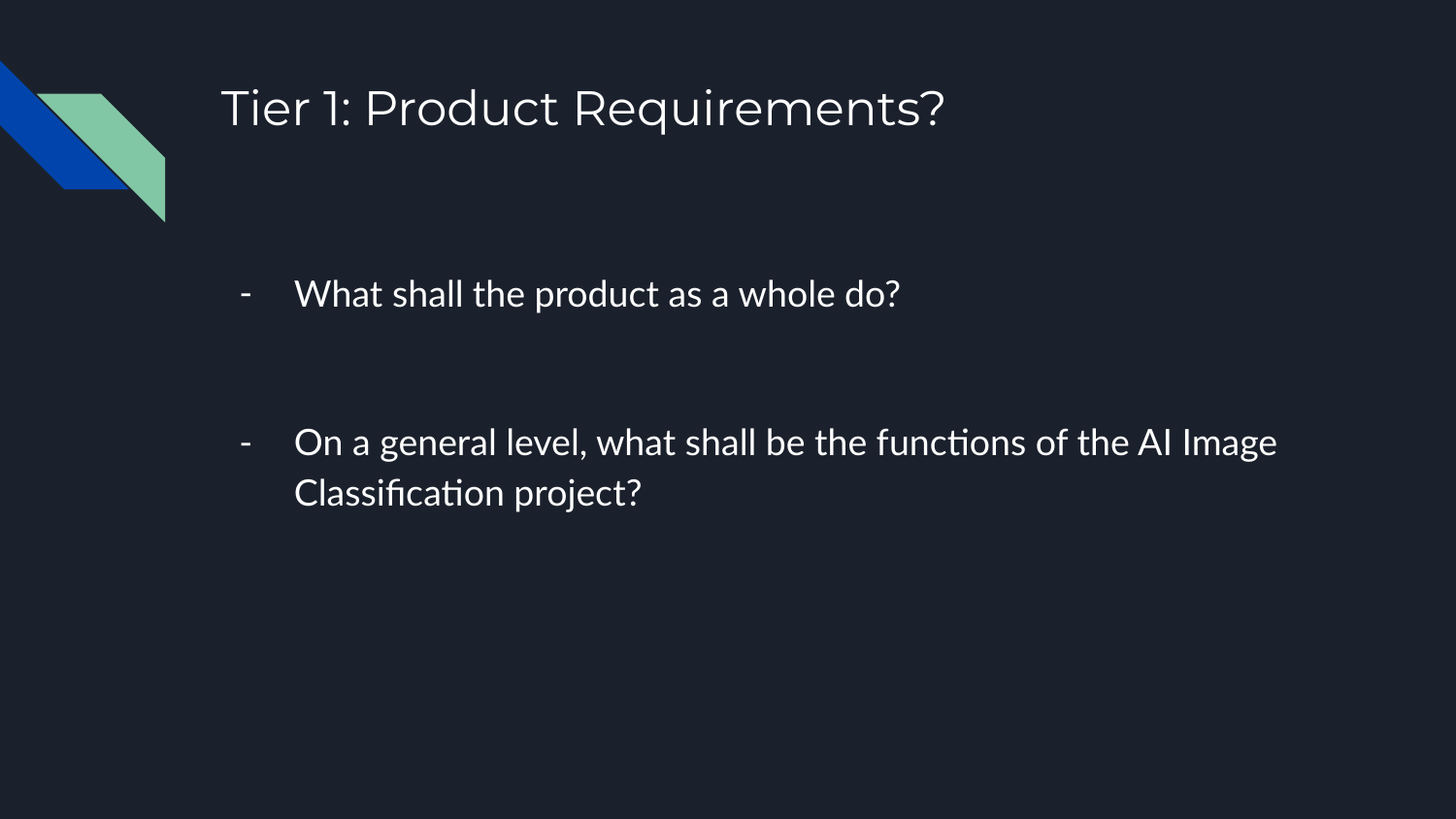

# Tier 1: Product Requirements?
What shall the product as a whole do?

On a general level, what shall be the functions of the AI Image Classification project?